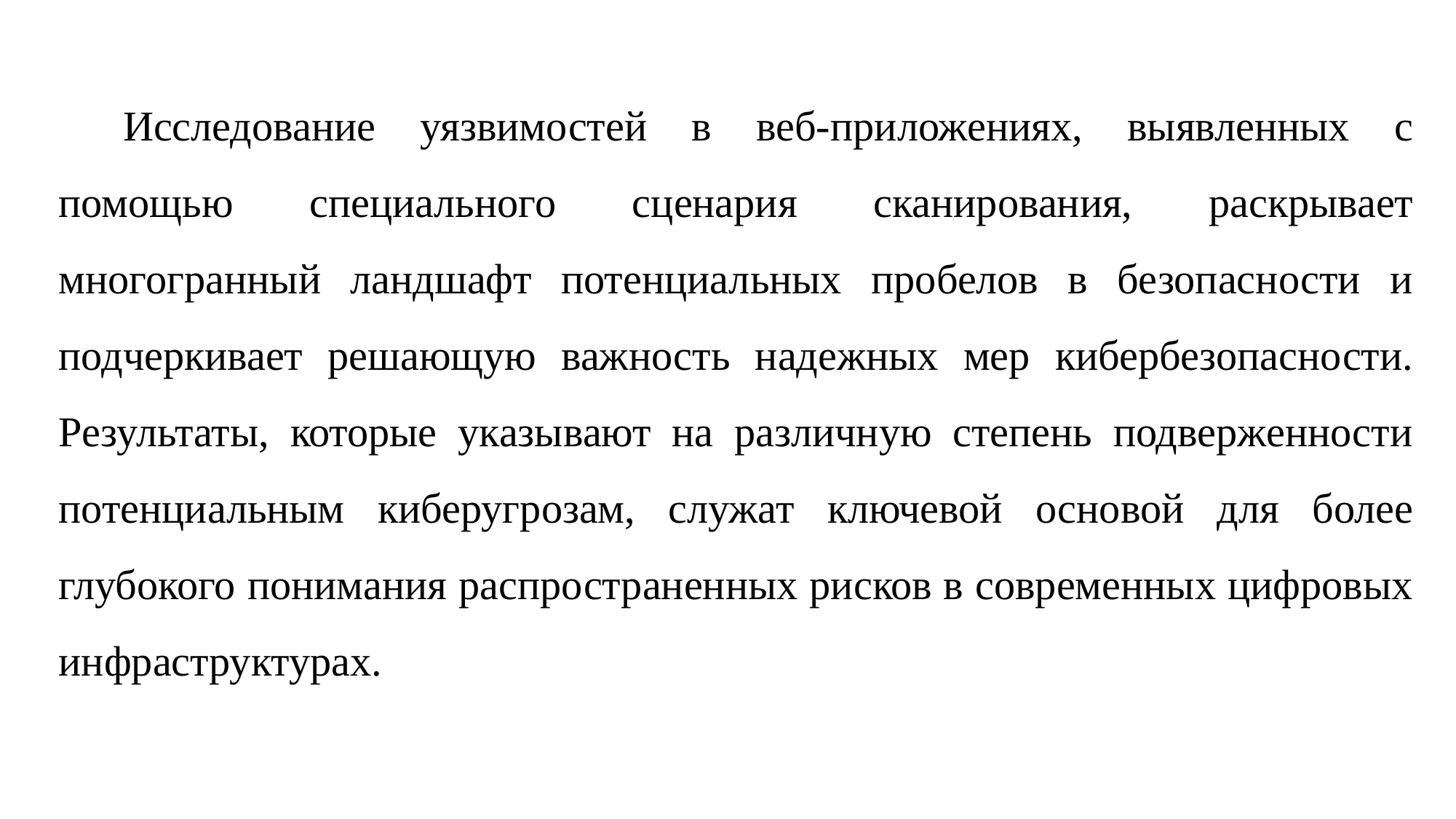

Исследование уязвимостей в веб-приложениях, выявленных с помощью специального сценария сканирования, раскрывает многогранный ландшафт потенциальных пробелов в безопасности и подчеркивает решающую важность надежных мер кибербезопасности. Результаты, которые указывают на различную степень подверженности потенциальным киберугрозам, служат ключевой основой для более глубокого понимания распространенных рисков в современных цифровых инфраструктурах.